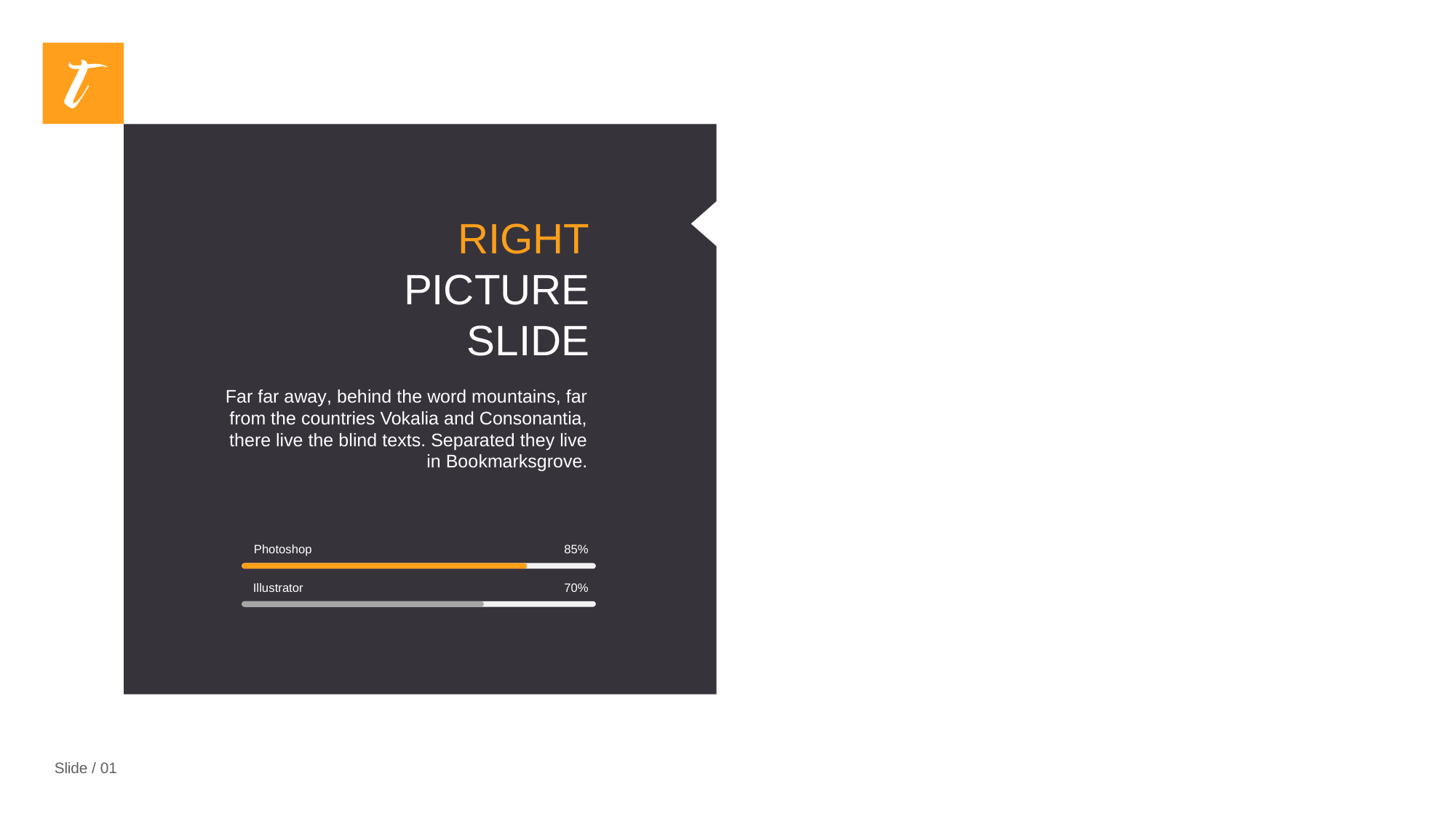

RIGHT
PICTURE
SLIDE
Far far away, behind the word mountains, far from the countries Vokalia and Consonantia, there live the blind texts. Separated they live in Bookmarksgrove.
Photoshop
85%

Illustrator
70%

Slide / 01